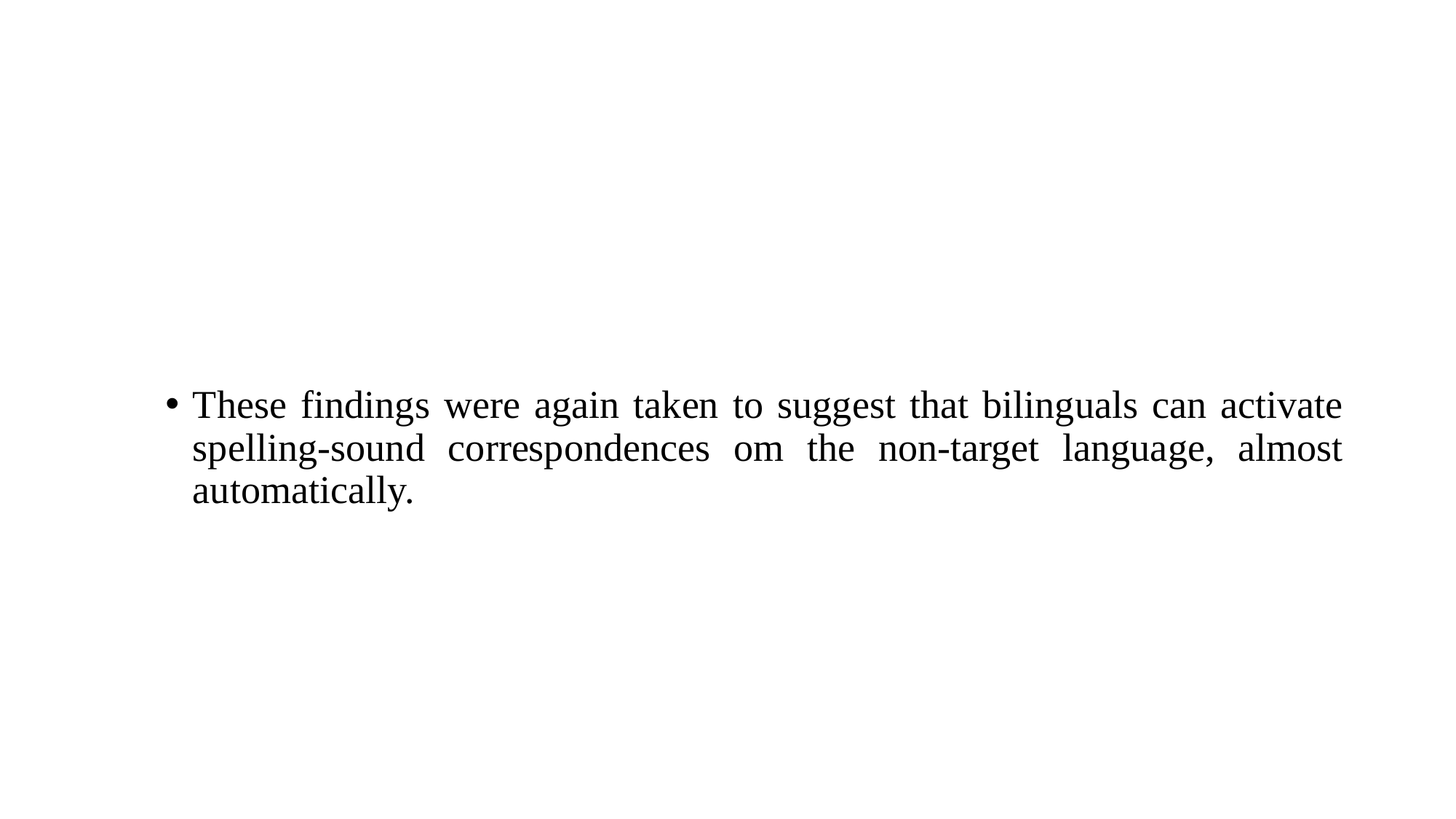

These findings were again taken to suggest that bilinguals can activate spelling-sound correspondences om the non-target language, almost automatically.